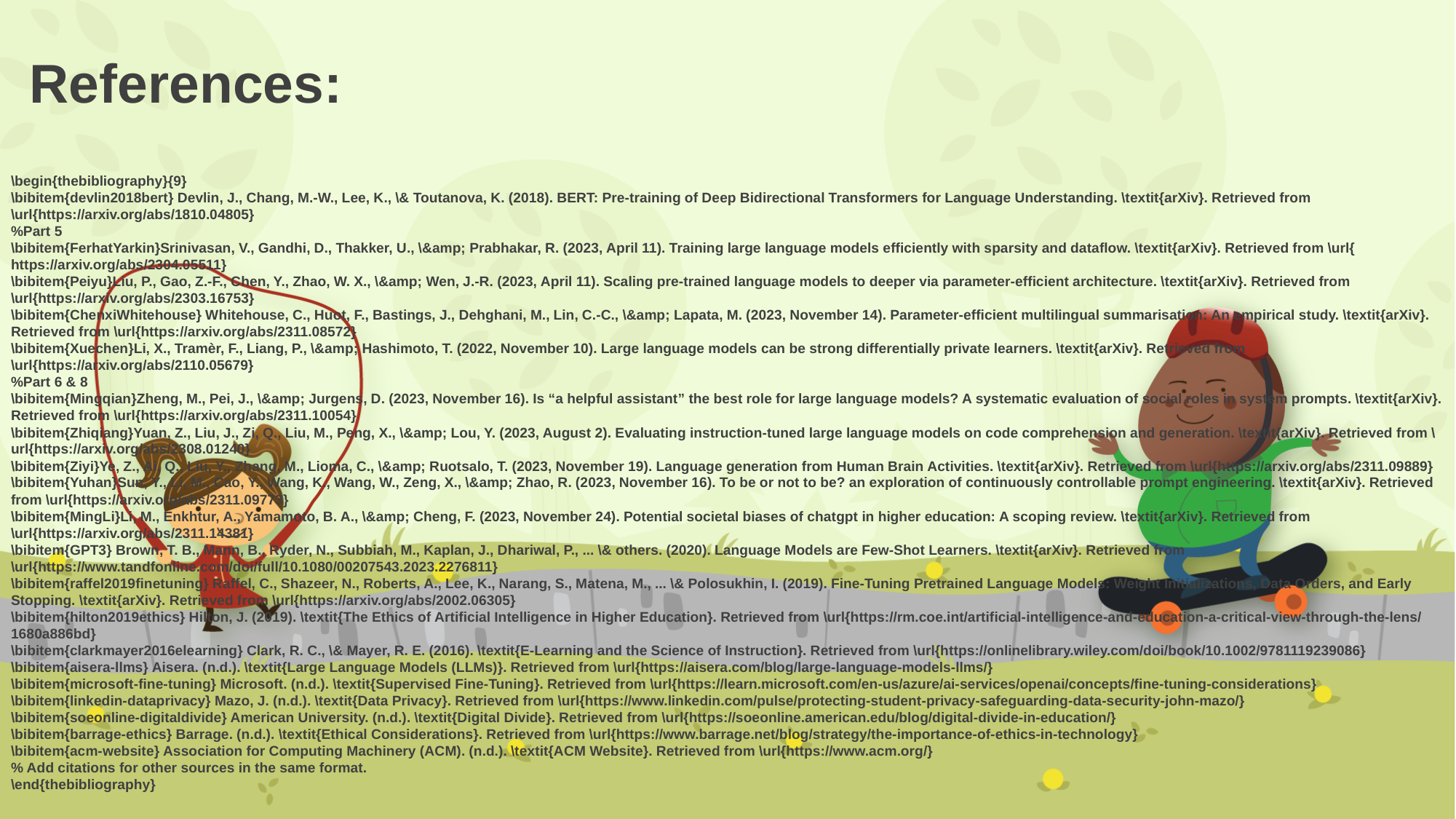

# References:
\begin{thebibliography}{9}
\bibitem{devlin2018bert} Devlin, J., Chang, M.-W., Lee, K., \& Toutanova, K. (2018). BERT: Pre-training of Deep Bidirectional Transformers for Language Understanding. \textit{arXiv}. Retrieved from \url{https://arxiv.org/abs/1810.04805}
%Part 5
\bibitem{FerhatYarkin}Srinivasan, V., Gandhi, D., Thakker, U., \&amp; Prabhakar, R. (2023, April 11). Training large language models efficiently with sparsity and dataflow. \textit{arXiv}. Retrieved from \url{ https://arxiv.org/abs/2304.05511}
\bibitem{Peiyu}Liu, P., Gao, Z.-F., Chen, Y., Zhao, W. X., \&amp; Wen, J.-R. (2023, April 11). Scaling pre-trained language models to deeper via parameter-efficient architecture. \textit{arXiv}. Retrieved from \url{https://arxiv.org/abs/2303.16753}
\bibitem{ChenxiWhitehouse} Whitehouse, C., Huot, F., Bastings, J., Dehghani, M., Lin, C.-C., \&amp; Lapata, M. (2023, November 14). Parameter-efficient multilingual summarisation: An empirical study. \textit{arXiv}. Retrieved from \url{https://arxiv.org/abs/2311.08572}
\bibitem{Xuechen}Li, X., Tramèr, F., Liang, P., \&amp; Hashimoto, T. (2022, November 10). Large language models can be strong differentially private learners. \textit{arXiv}. Retrieved from \url{https://arxiv.org/abs/2110.05679}
%Part 6 & 8
\bibitem{Mingqian}Zheng, M., Pei, J., \&amp; Jurgens, D. (2023, November 16). Is “a helpful assistant” the best role for large language models? A systematic evaluation of social roles in system prompts. \textit{arXiv}. Retrieved from \url{https://arxiv.org/abs/2311.10054}
\bibitem{Zhiqiang}Yuan, Z., Liu, J., Zi, Q., Liu, M., Peng, X., \&amp; Lou, Y. (2023, August 2). Evaluating instruction-tuned large language models on code comprehension and generation. \textit{arXiv}. Retrieved from \url{https://arxiv.org/abs/2308.01240}
\bibitem{Ziyi}Ye, Z., Ai, Q., Liu, Y., Zhang, M., Lioma, C., \&amp; Ruotsalo, T. (2023, November 19). Language generation from Human Brain Activities. \textit{arXiv}. Retrieved from \url{https://arxiv.org/abs/2311.09889}
\bibitem{Yuhan}Sun, Y., Li, M., Cao, Y., Wang, K., Wang, W., Zeng, X., \&amp; Zhao, R. (2023, November 16). To be or not to be? an exploration of continuously controllable prompt engineering. \textit{arXiv}. Retrieved from \url{https://arxiv.org/abs/2311.09773}
\bibitem{MingLi}Li, M., Enkhtur, A., Yamamoto, B. A., \&amp; Cheng, F. (2023, November 24). Potential societal biases of chatgpt in higher education: A scoping review. \textit{arXiv}. Retrieved from \url{https://arxiv.org/abs/2311.14381}
\bibitem{GPT3} Brown, T. B., Mann, B., Ryder, N., Subbiah, M., Kaplan, J., Dhariwal, P., ... \& others. (2020). Language Models are Few-Shot Learners. \textit{arXiv}. Retrieved from \url{https://www.tandfonline.com/doi/full/10.1080/00207543.2023.2276811}
\bibitem{raffel2019finetuning} Raffel, C., Shazeer, N., Roberts, A., Lee, K., Narang, S., Matena, M., ... \& Polosukhin, I. (2019). Fine-Tuning Pretrained Language Models: Weight Initializations, Data Orders, and Early Stopping. \textit{arXiv}. Retrieved from \url{https://arxiv.org/abs/2002.06305}
\bibitem{hilton2019ethics} Hilton, J. (2019). \textit{The Ethics of Artificial Intelligence in Higher Education}. Retrieved from \url{https://rm.coe.int/artificial-intelligence-and-education-a-critical-view-through-the-lens/1680a886bd}
\bibitem{clarkmayer2016elearning} Clark, R. C., \& Mayer, R. E. (2016). \textit{E-Learning and the Science of Instruction}. Retrieved from \url{https://onlinelibrary.wiley.com/doi/book/10.1002/9781119239086}
\bibitem{aisera-llms} Aisera. (n.d.). \textit{Large Language Models (LLMs)}. Retrieved from \url{https://aisera.com/blog/large-language-models-llms/}
\bibitem{microsoft-fine-tuning} Microsoft. (n.d.). \textit{Supervised Fine-Tuning}. Retrieved from \url{https://learn.microsoft.com/en-us/azure/ai-services/openai/concepts/fine-tuning-considerations}
\bibitem{linkedin-dataprivacy} Mazo, J. (n.d.). \textit{Data Privacy}. Retrieved from \url{https://www.linkedin.com/pulse/protecting-student-privacy-safeguarding-data-security-john-mazo/}
\bibitem{soeonline-digitaldivide} American University. (n.d.). \textit{Digital Divide}. Retrieved from \url{https://soeonline.american.edu/blog/digital-divide-in-education/}
\bibitem{barrage-ethics} Barrage. (n.d.). \textit{Ethical Considerations}. Retrieved from \url{https://www.barrage.net/blog/strategy/the-importance-of-ethics-in-technology}
\bibitem{acm-website} Association for Computing Machinery (ACM). (n.d.). \textit{ACM Website}. Retrieved from \url{https://www.acm.org/}
% Add citations for other sources in the same format.
\end{thebibliography}